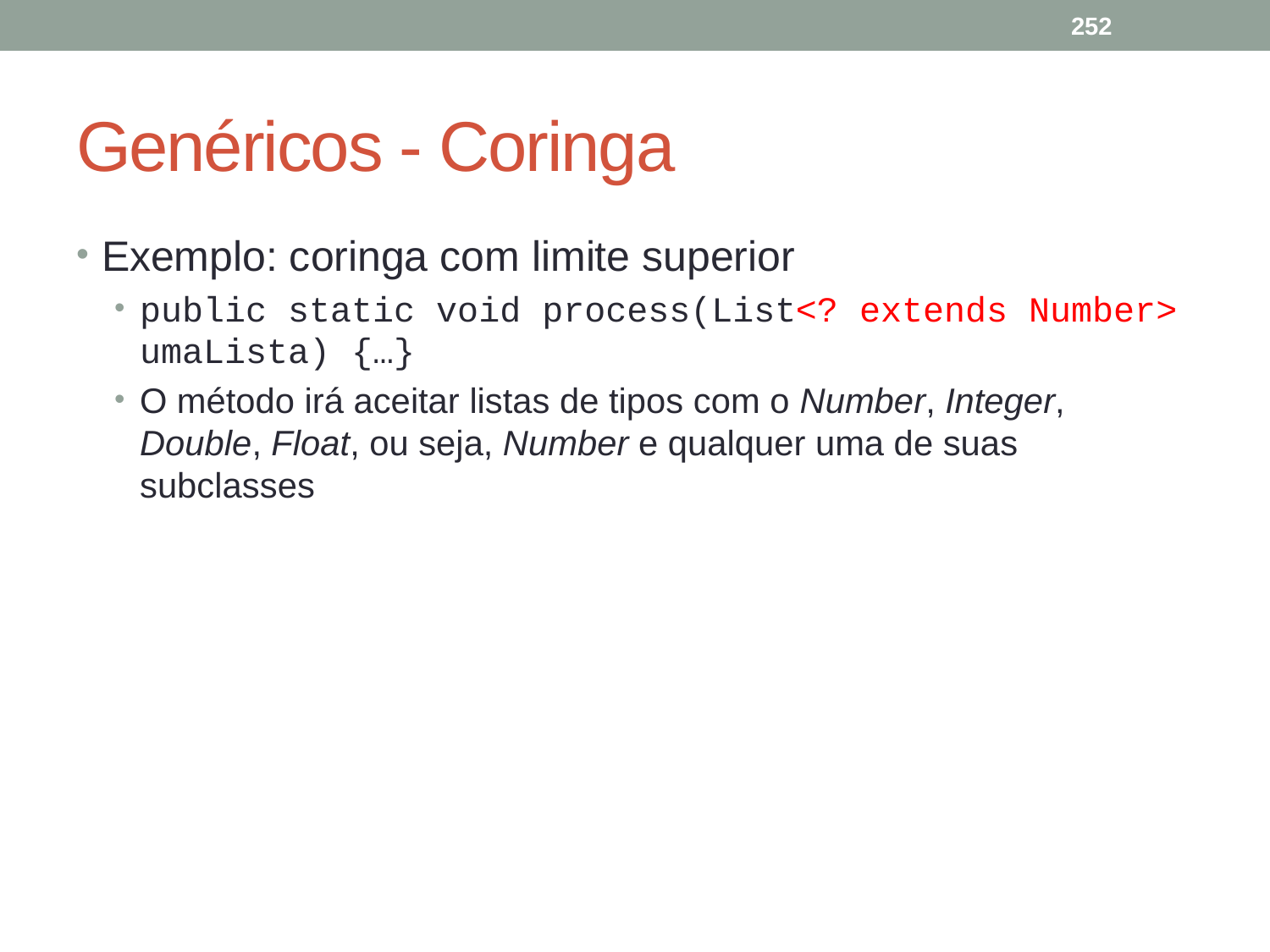

252
# Genéricos - Coringa
Exemplo: coringa com limite superior
public static void process(List<? extends Number> umaLista) {…}
O método irá aceitar listas de tipos com o Number, Integer, Double, Float, ou seja, Number e qualquer uma de suas subclasses